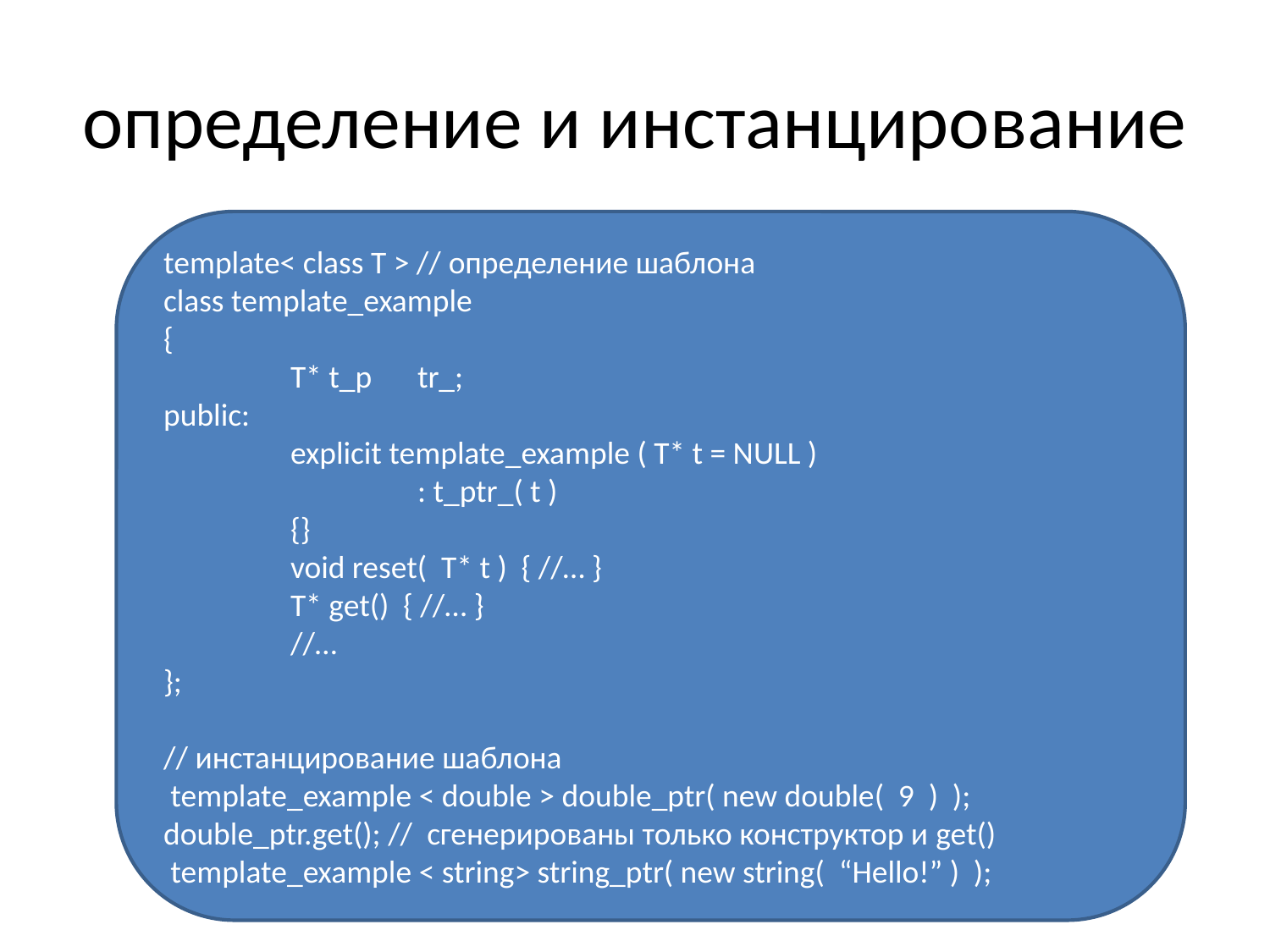

# определение и инстанцирование
template< class T > // определение шаблона
class template_example
{
	T* t_p	tr_;
public:
	explicit template_example ( T* t = NULL )
		: t_ptr_( t )
{}
void reset(  T* t )  { //… }
T* get()  { //… }
	//…
};

// инстанцирование шаблона
 template_example < double > double_ptr( new double(  9  )  );
double_ptr.get(); //  сгенерированы только конструктор и get()
 template_example < string> string_ptr( new string(  “Hello!” )  );